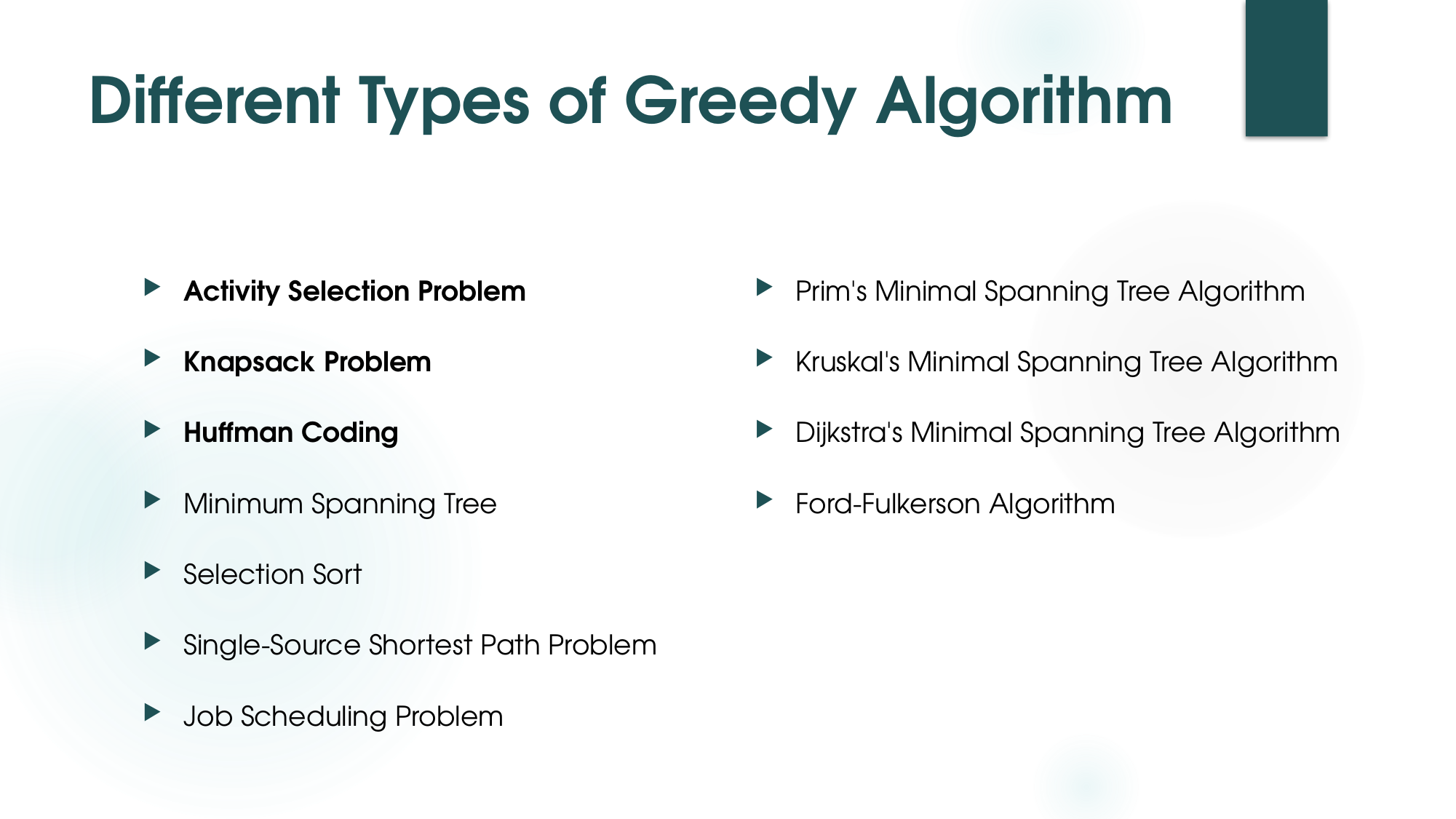

# Different Types of Greedy Algorithm
Activity Selection Problem
Knapsack Problem
Huffman Coding
Minimum Spanning Tree
Selection Sort
Single-Source Shortest Path Problem
Job Scheduling Problem
Prim's Minimal Spanning Tree Algorithm
Kruskal's Minimal Spanning Tree Algorithm
Dijkstra's Minimal Spanning Tree Algorithm
Ford-Fulkerson Algorithm